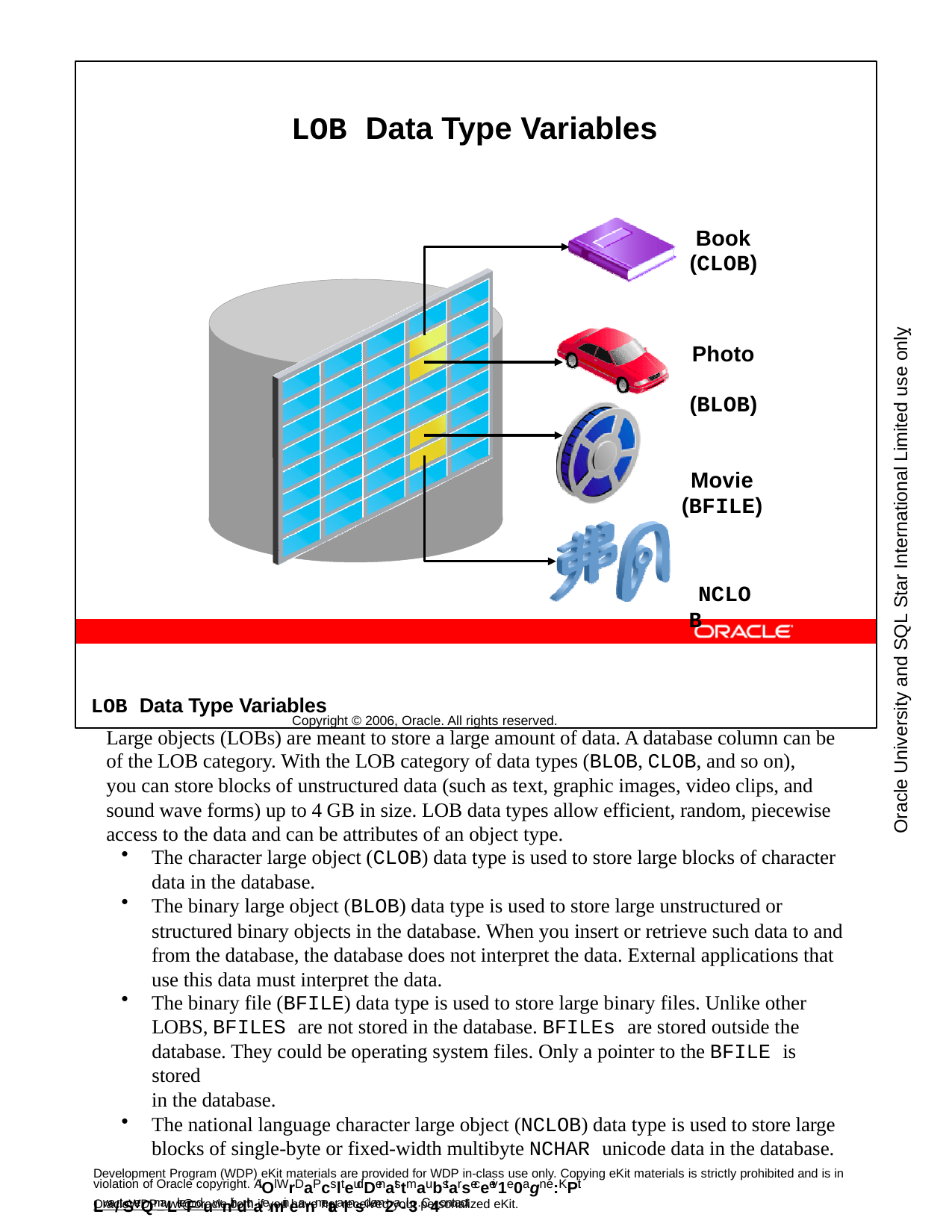

LOB Data Type Variables

Book  (CLOB)

Photo  (BLOB)

Movie  (BFILE)

NCLOB

Copyright © 2006, Oracle. All rights reserved.

Oracle University and SQL Star International Limited use onlyฺ

LOB Data Type Variables
Large objects (LOBs) are meant to store a large amount of data. A database column can be  of the LOB category. With the LOB category of data types (BLOB, CLOB, and so on),
you can store blocks of unstructured data (such as text, graphic images, video clips, and  sound wave forms) up to 4 GB in size. LOB data types allow efficient, random, piecewise  access to the data and can be attributes of an object type.
The character large object (CLOB) data type is used to store large blocks of character
data in the database.
The binary large object (BLOB) data type is used to store large unstructured or
structured binary objects in the database. When you insert or retrieve such data to and  from the database, the database does not interpret the data. External applications that  use this data must interpret the data.
The binary file (BFILE) data type is used to store large binary files. Unlike other
LOBS, BFILES are not stored in the database. BFILEs are stored outside the  database. They could be operating system files. Only a pointer to the BFILE is stored
in the database.
The national language character large object (NCLOB) data type is used to store large  blocks of single-byte or fixed-width multibyte NCHAR unicode data in the database.
Development Program (WDP) eKit materials are provided for WDP in-class use only. Copying eKit materials is strictly prohibited and is in
violation of Oracle copyright. AlOl WrDaPcslteudDenatstmaubstarseceeiv1e0agn e:KPit Lwa/tSerQmaLrkeFduwnithdthaemir neanmetaalnsd em2a-il3. C4ontact
OracleWDP_ww@oracle.com if you have not received your personalized eKit.